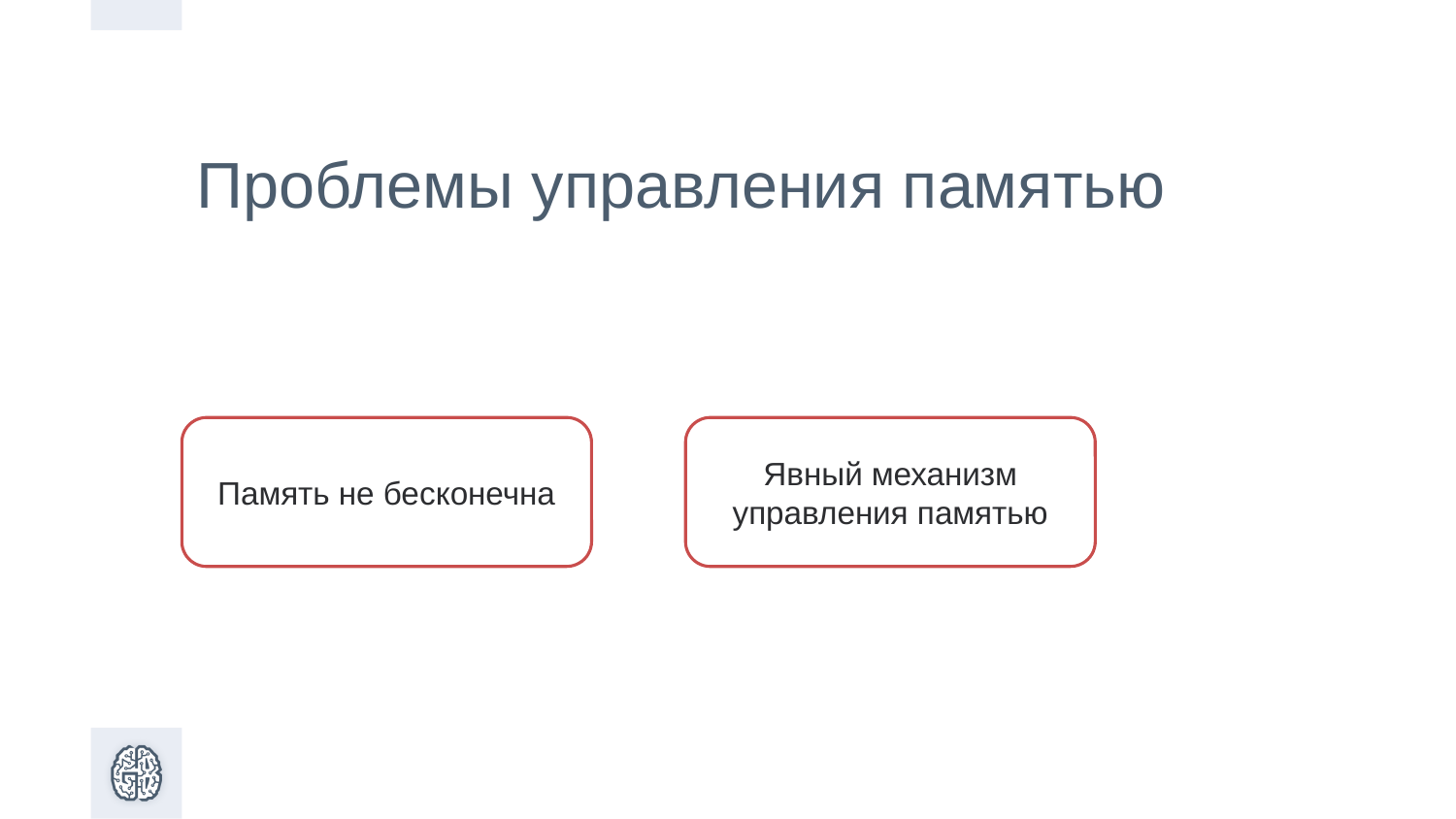

Проблемы управления памятью
Память не бесконечна
Явный механизм управления памятью